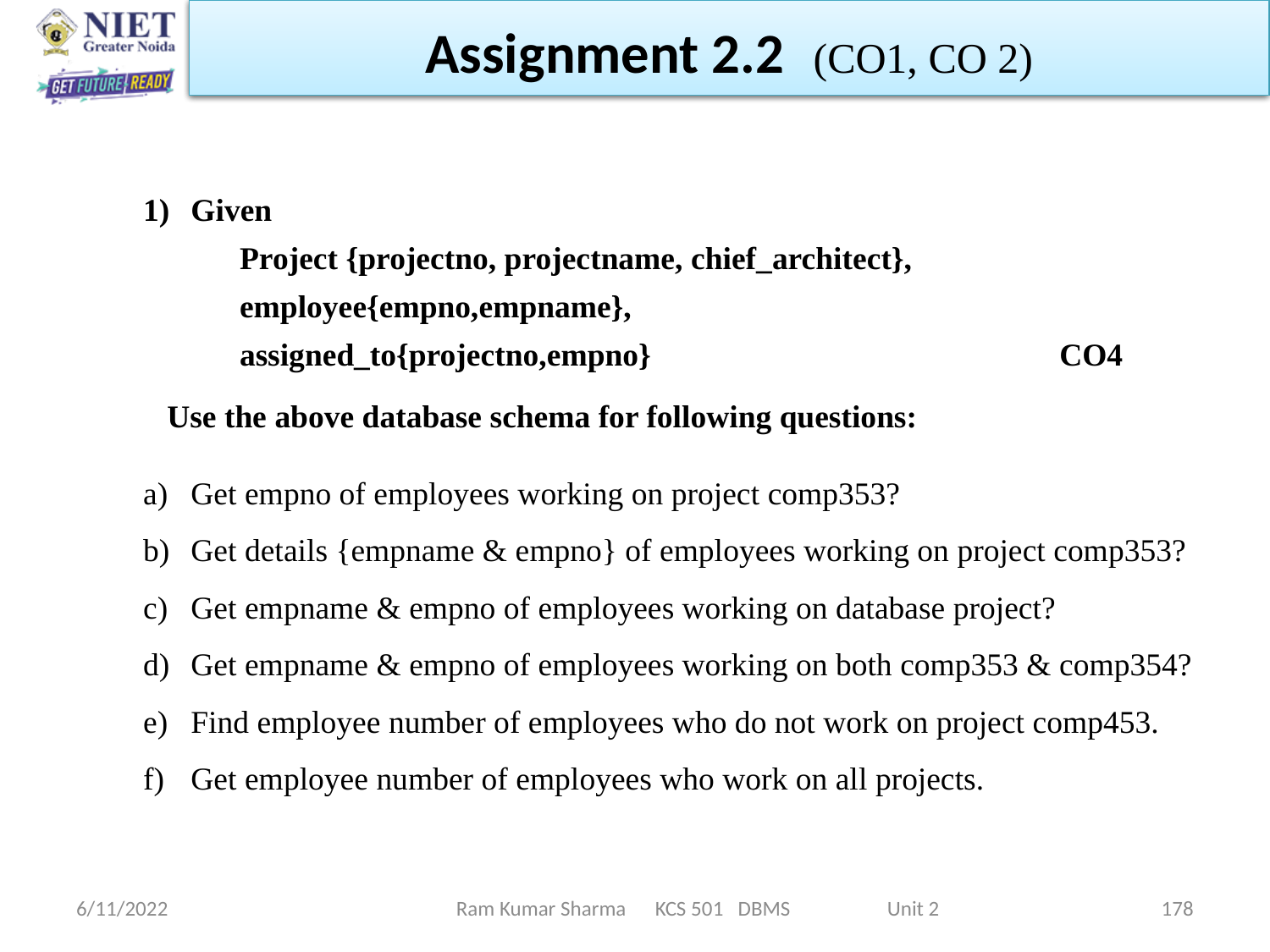

Assignment 2.2  (CO1, CO 2)
Given
            Project {projectno, projectname, chief_architect},
            employee{empno,empname},
            assigned_to{projectno,empno}	                                   CO4

   Use the above database schema for following questions:

Get empno of employees working on project comp353?
Get details {empname & empno} of employees working on project comp353?
Get empname & empno of employees working on database project?
Get empname & empno of employees working on both comp353 & comp354?
Find employee number of employees who do not work on project comp453.
Get employee number of employees who work on all projects.
Ram Kumar Sharma      KCS 501   DBMS                    Unit 2
6/11/2022
178